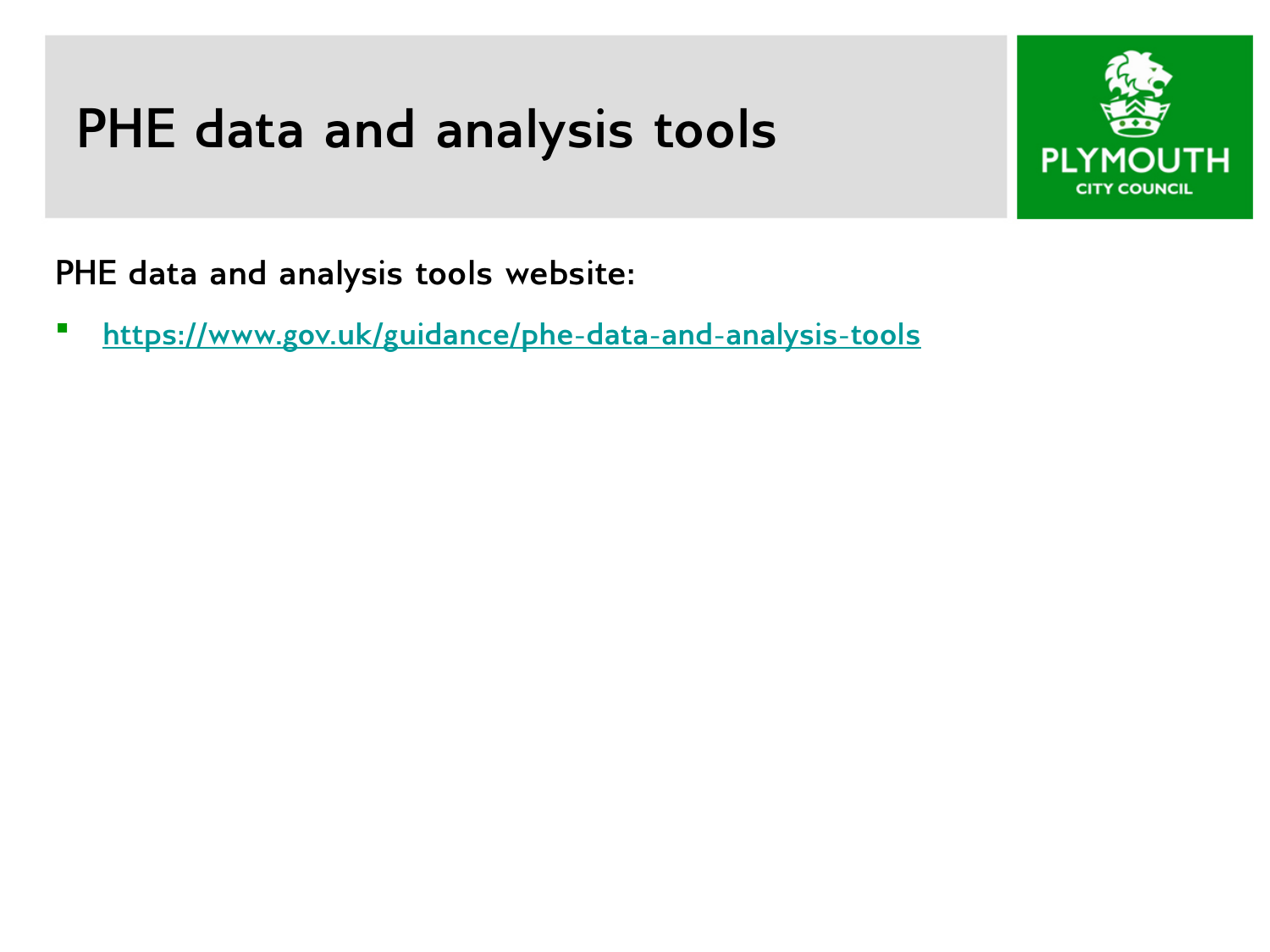

# PHE data and analysis tools
PHE data and analysis tools website:
https://www.gov.uk/guidance/phe-data-and-analysis-tools